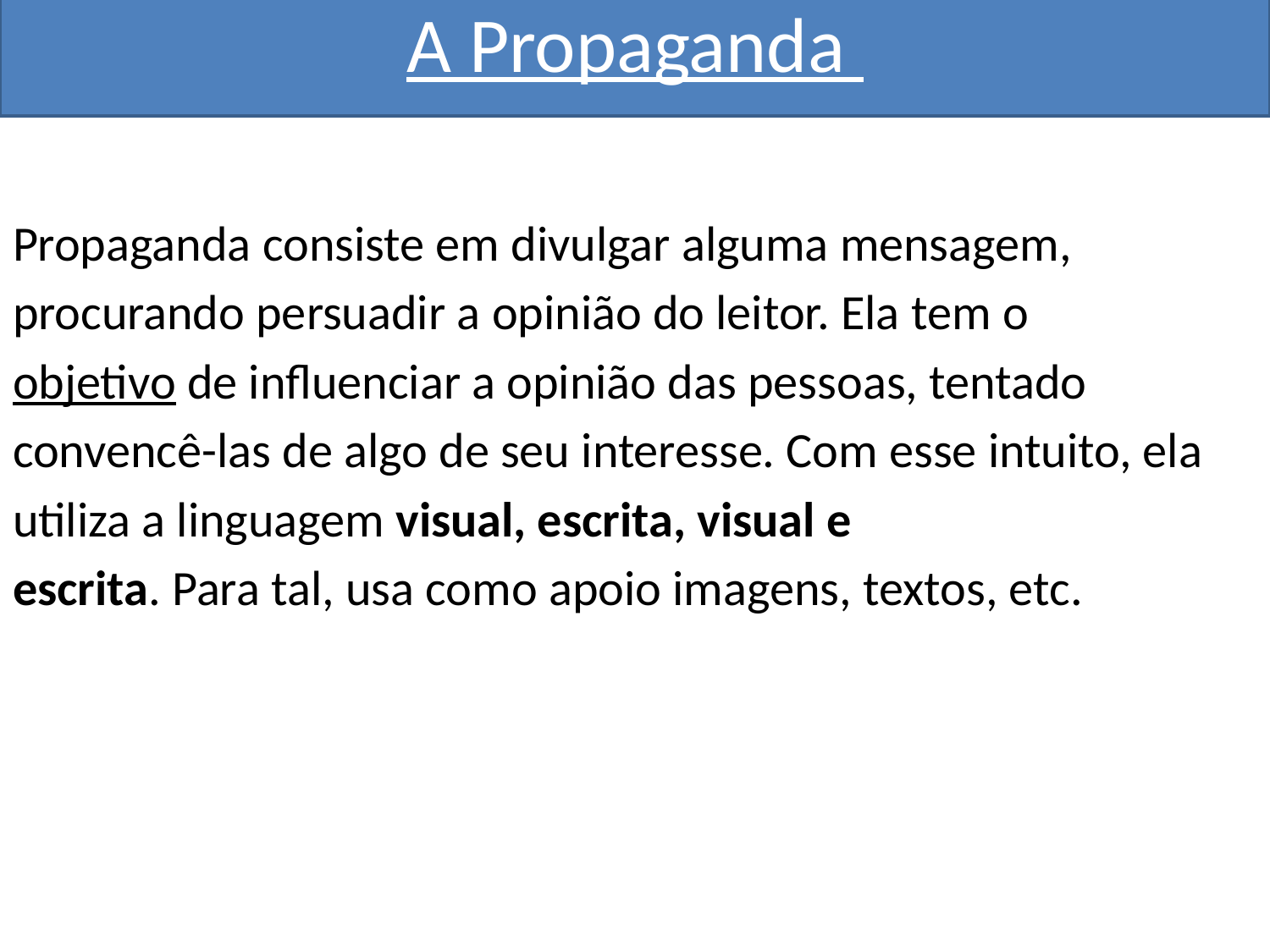

A Propaganda

Propaganda consiste em divulgar alguma mensagem,
procurando persuadir a opinião do leitor. Ela tem o
objetivo de influenciar a opinião das pessoas, tentado
convencê-las de algo de seu interesse. Com esse intuito, ela
utiliza a linguagem visual, escrita, visual e
escrita. Para tal, usa como apoio imagens, textos, etc.